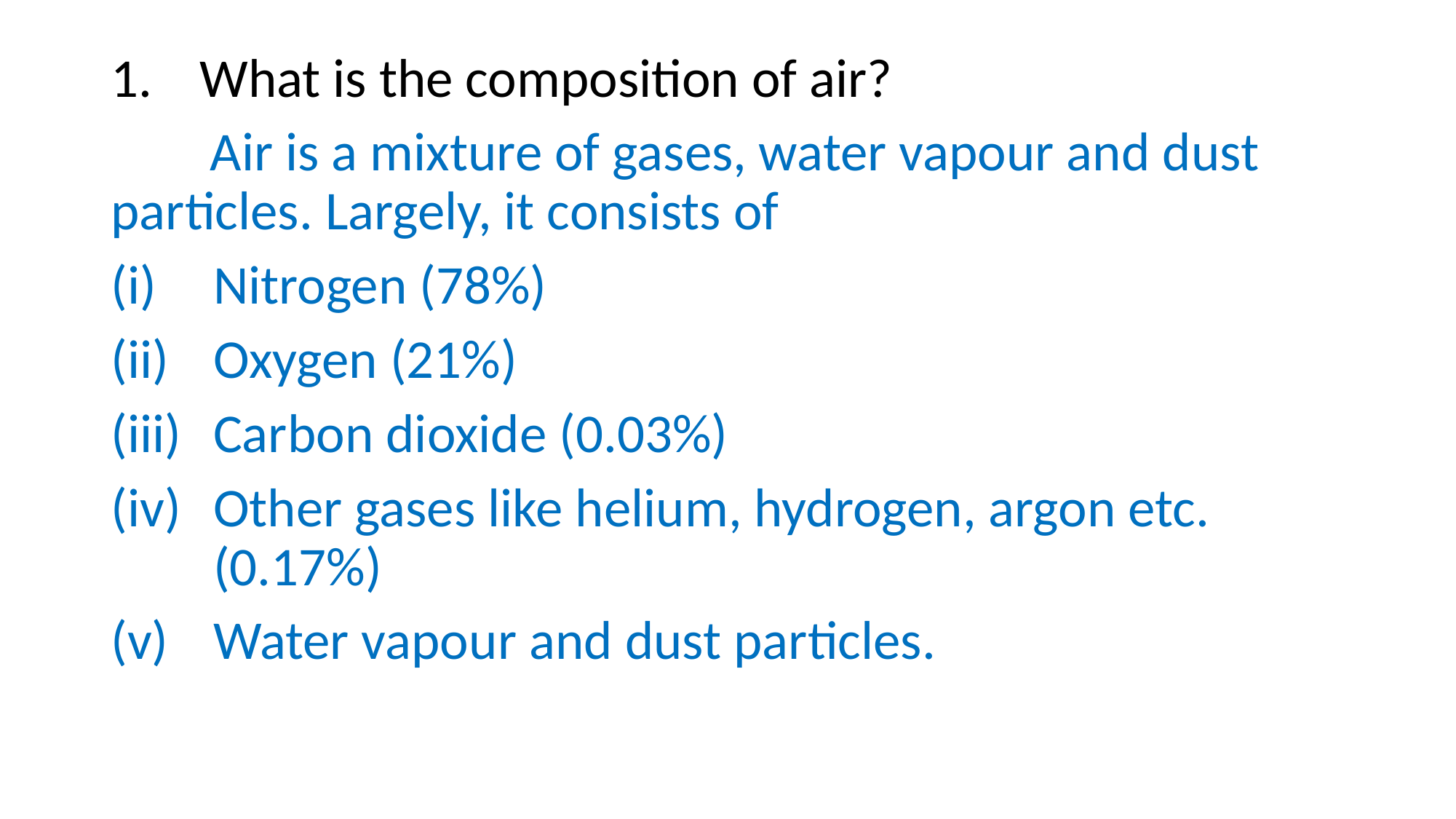

What is the composition of air?
        Air is a mixture of gases, water vapour and dust particles. Largely, it consists of
Nitrogen (78%)
Oxygen (21%)
Carbon dioxide (0.03%)
Other gases like helium, hydrogen, argon etc.(0.17%)
Water vapour and dust particles.